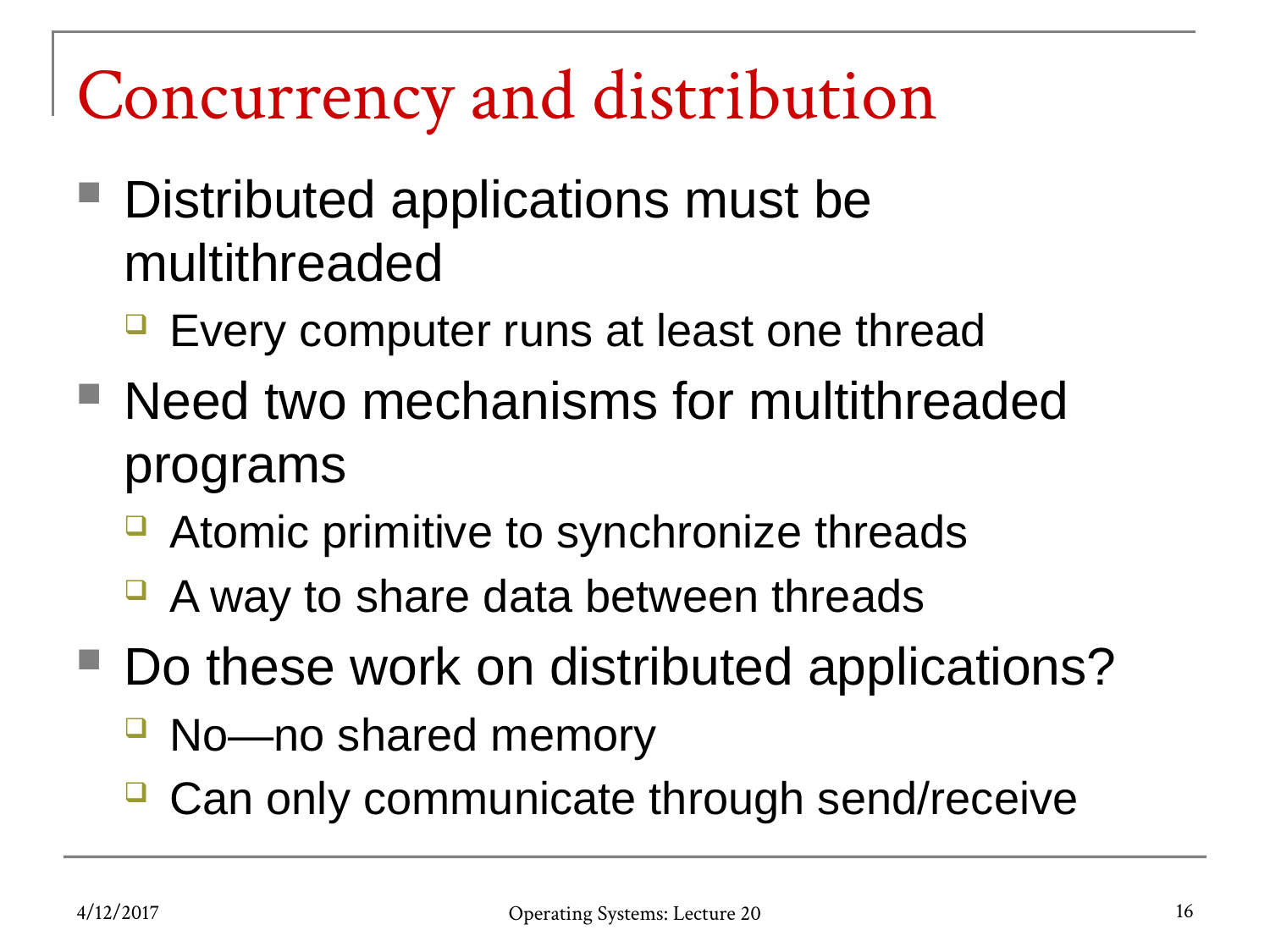

# Concurrency and distribution
Distributed applications must be multithreaded
Every computer runs at least one thread
Need two mechanisms for multithreaded programs
Atomic primitive to synchronize threads
A way to share data between threads
Do these work on distributed applications?
No—no shared memory
Can only communicate through send/receive
4/12/2017
16
Operating Systems: Lecture 20